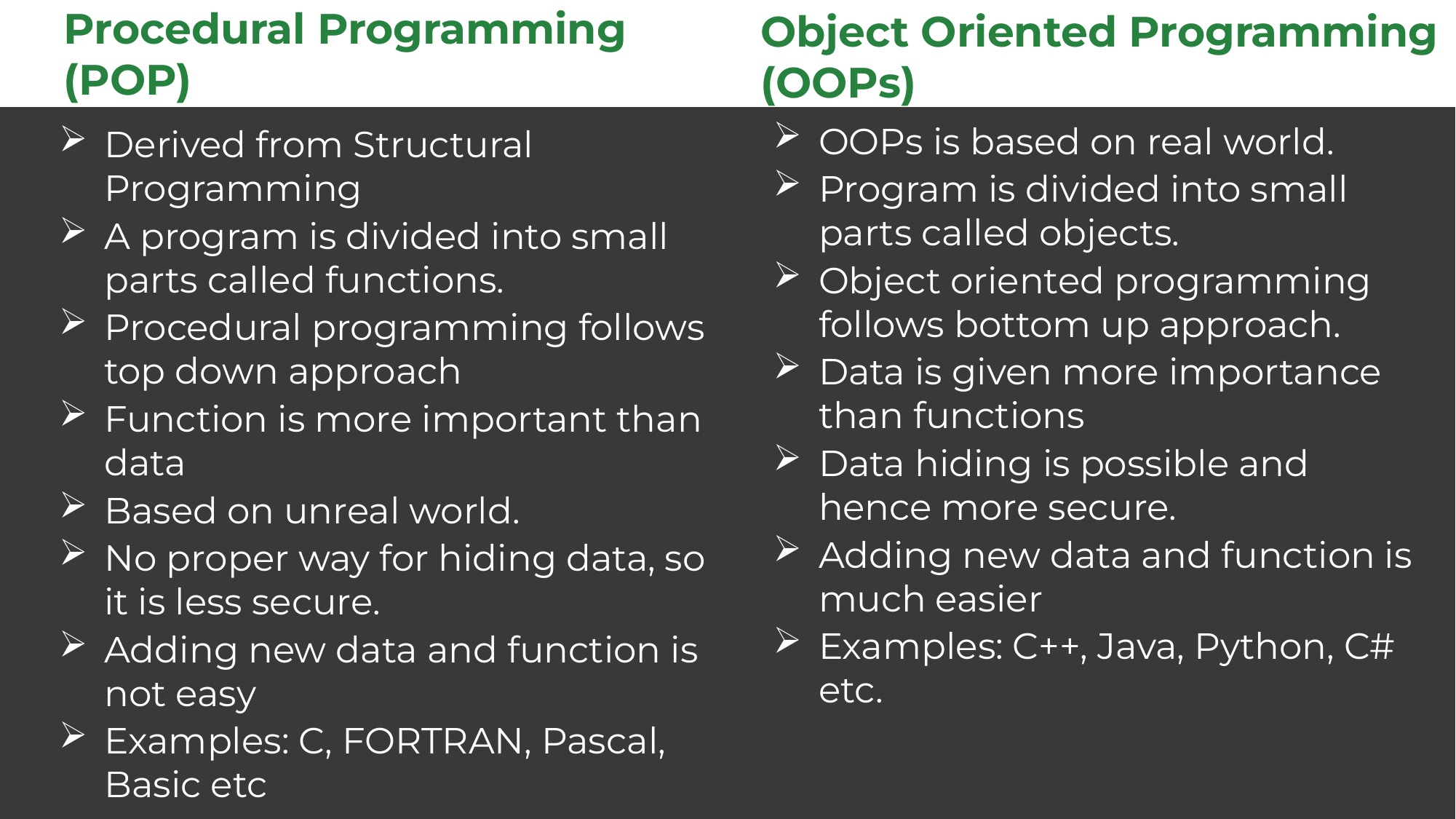

Procedural Programming
(POP)
Object Oriented Programming (OOPs)
OOPs is based on real world.
Program is divided into small parts called objects.
Object oriented programming follows bottom up approach.
Data is given more importance than functions
Data hiding is possible and hence more secure.
Adding new data and function is much easier
Examples: C++, Java, Python, C# etc.
Derived from Structural Programming
A program is divided into small parts called functions.
Procedural programming follows top down approach
Function is more important than data
Based on unreal world.
No proper way for hiding data, so it is less secure.
Adding new data and function is not easy
Examples: C, FORTRAN, Pascal, Basic etc